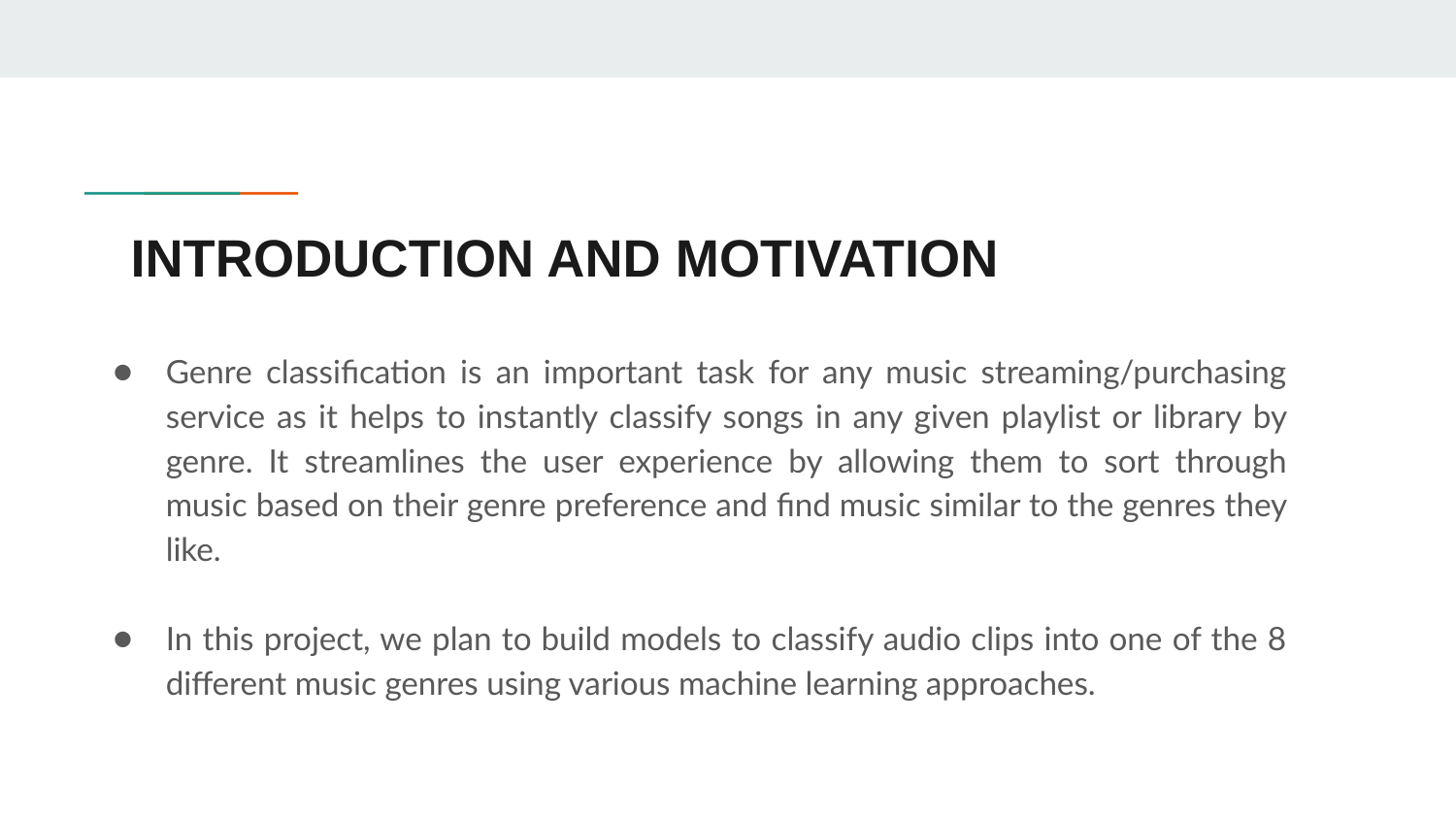

# INTRODUCTION AND MOTIVATION
Genre classification is an important task for any music streaming/purchasing service as it helps to instantly classify songs in any given playlist or library by genre. It streamlines the user experience by allowing them to sort through music based on their genre preference and find music similar to the genres they like.

In this project, we plan to build models to classify audio clips into one of the 8 different music genres using various machine learning approaches.